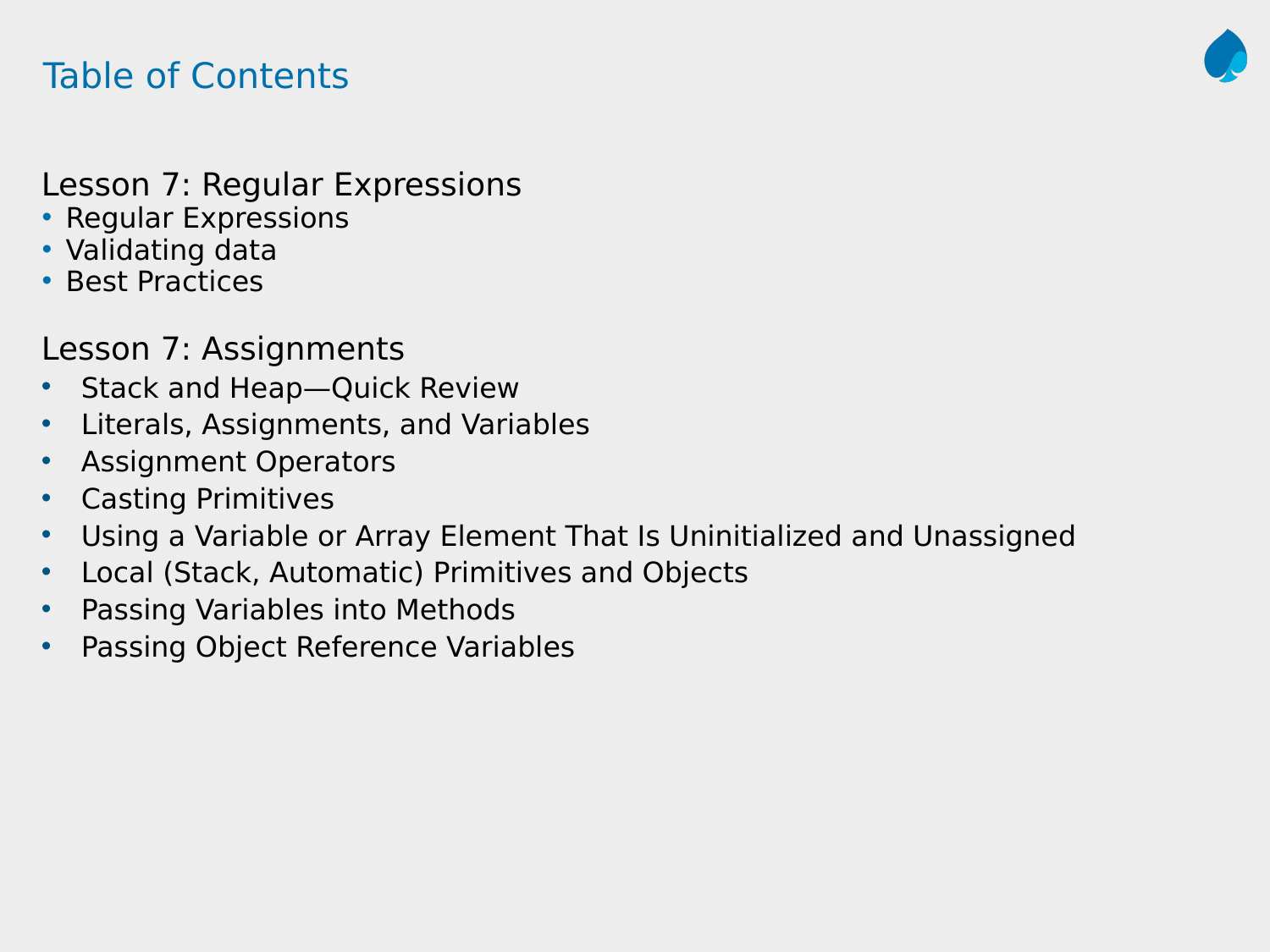

# Table of Contents

Lesson 7: Regular Expressions
Regular Expressions
Validating data
Best Practices

Lesson 7: Assignments
Stack and Heap—Quick Review
Literals, Assignments, and Variables
Assignment Operators
Casting Primitives
Using a Variable or Array Element That Is Uninitialized and Unassigned
Local (Stack, Automatic) Primitives and Objects
Passing Variables into Methods
Passing Object Reference Variables